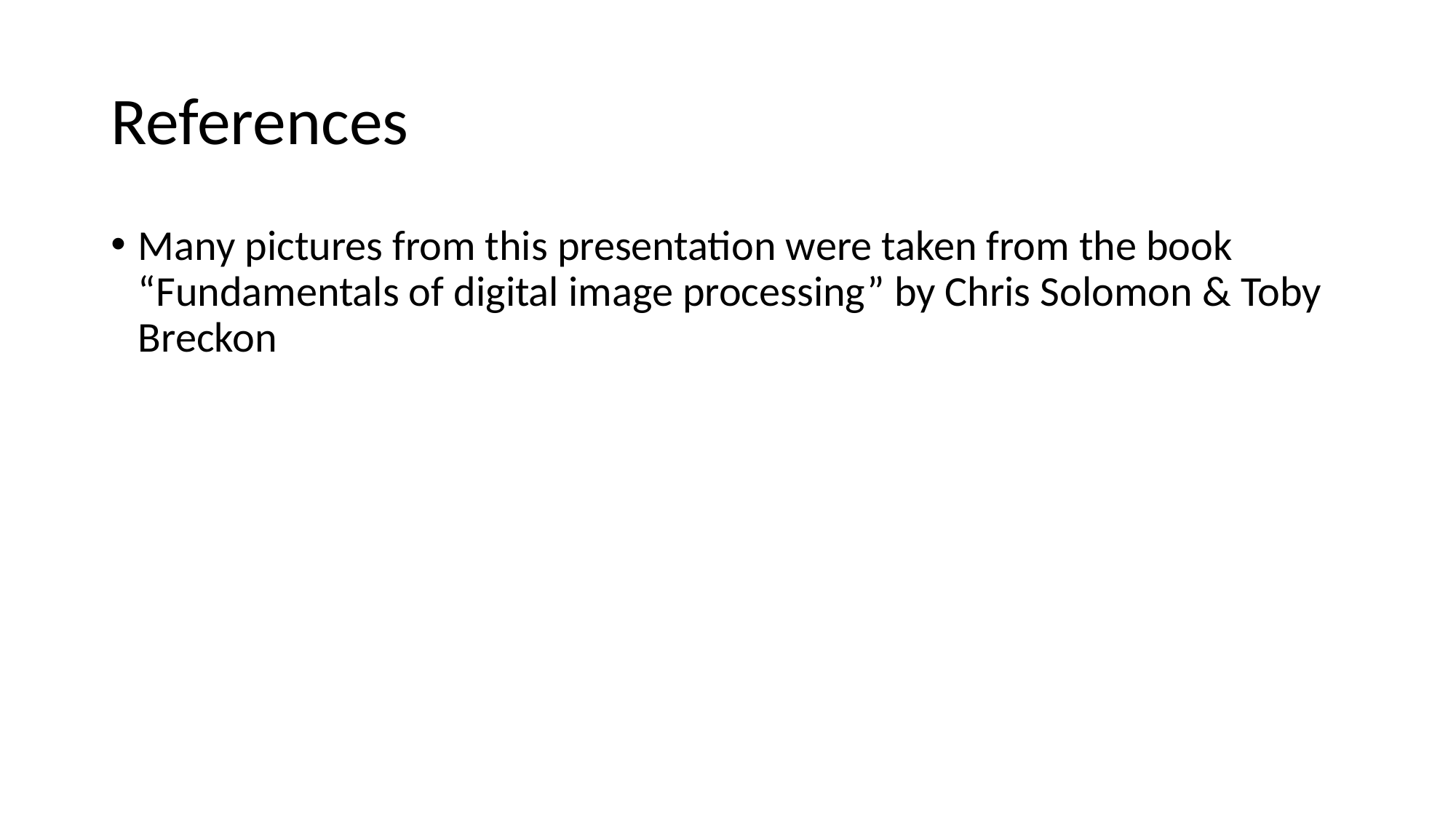

# References
Many pictures from this presentation were taken from the book “Fundamentals of digital image processing” by Chris Solomon & Toby Breckon